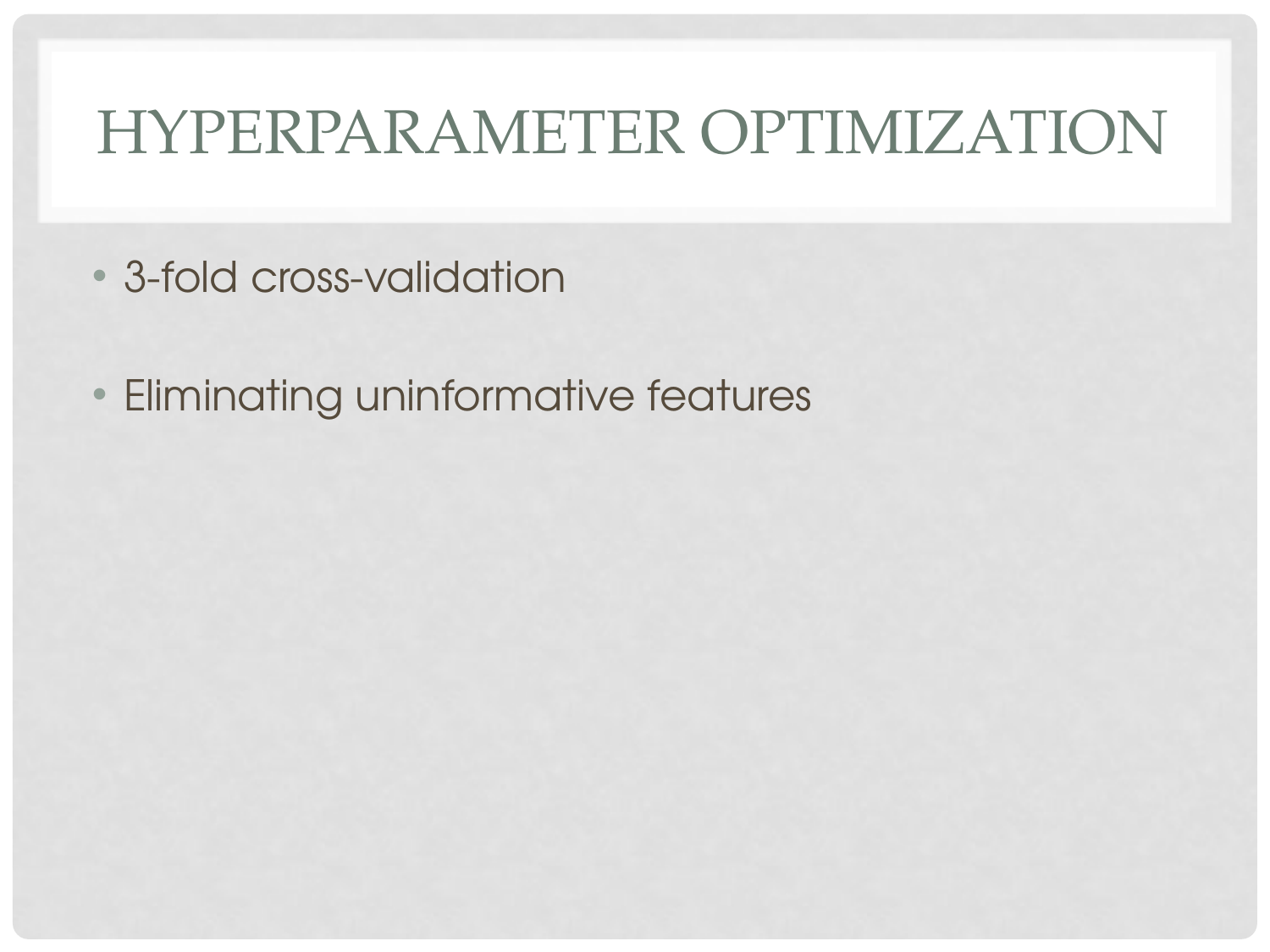

# Hyperparameter optimization
3-fold cross-validation

Eliminating uninformative features